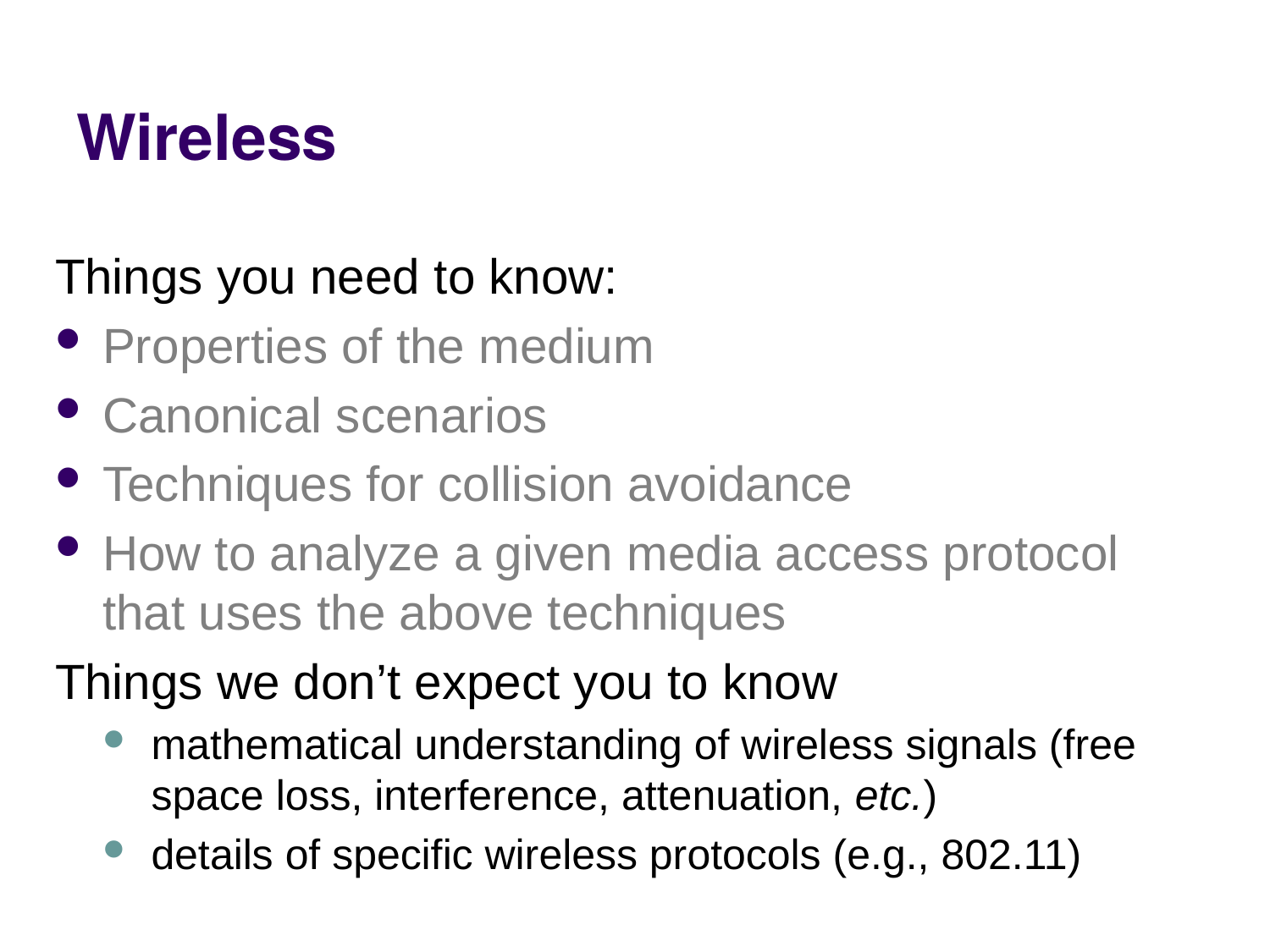

# Wireless
Things you need to know:
Properties of the medium
Canonical scenarios
Techniques for collision avoidance
How to analyze a given media access protocol that uses the above techniques
Things we don’t expect you to know
mathematical understanding of wireless signals (free space loss, interference, attenuation, etc.)
details of specific wireless protocols (e.g., 802.11)